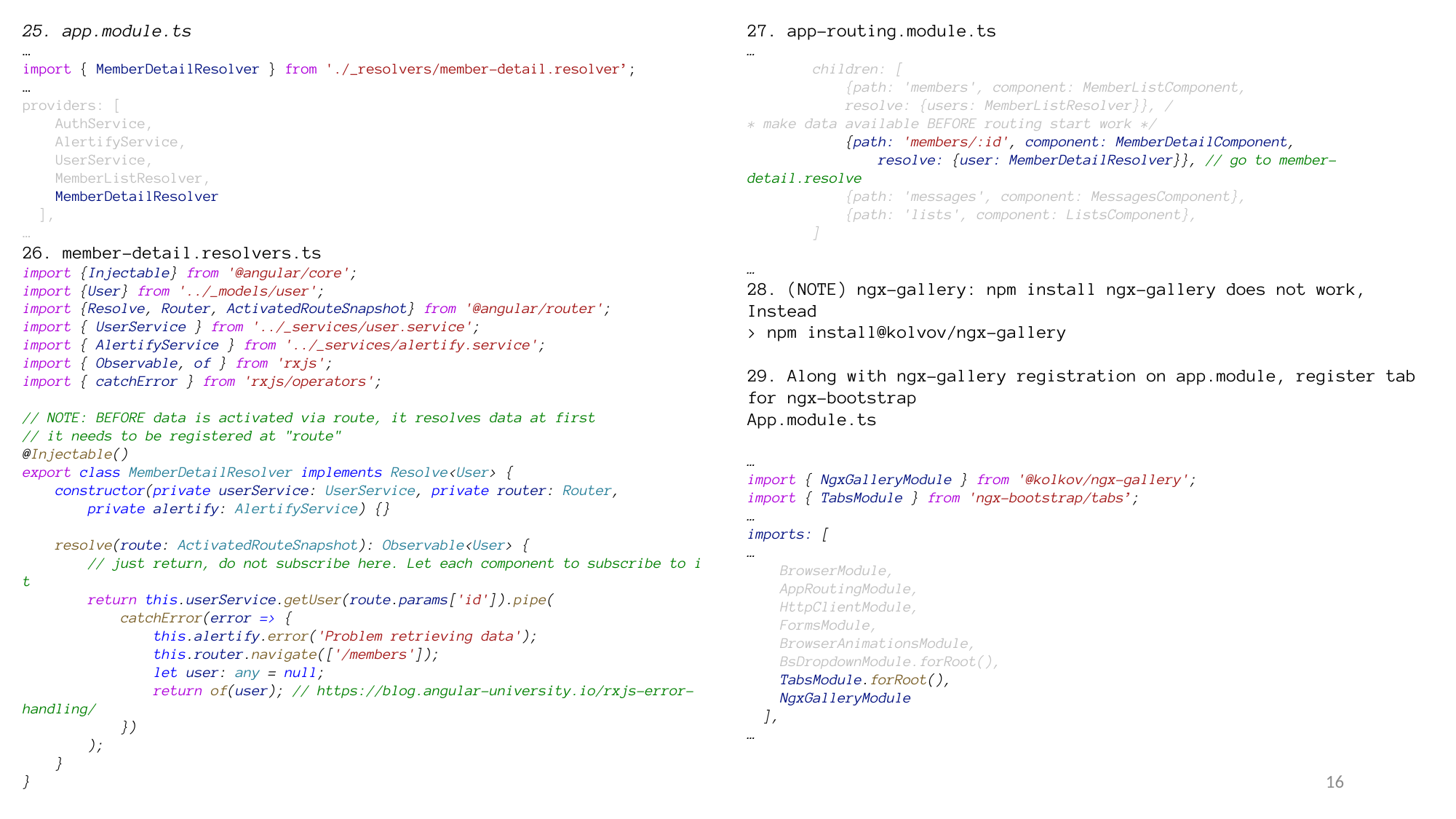

25. app.module.ts
…
import { MemberDetailResolver } from './_resolvers/member-detail.resolver’;
…
providers: [
    AuthService,
    AlertifyService,
    UserService,
    MemberListResolver,
    MemberDetailResolver
  ],
…
26. member-detail.resolvers.ts
import {Injectable} from '@angular/core';
import {User} from '../_models/user';
import {Resolve, Router, ActivatedRouteSnapshot} from '@angular/router';
import { UserService } from '../_services/user.service';
import { AlertifyService } from '../_services/alertify.service';
import { Observable, of } from 'rxjs';
import { catchError } from 'rxjs/operators';
// NOTE: BEFORE data is activated via route, it resolves data at first
// it needs to be registered at "route"
@Injectable()
export class MemberDetailResolver implements Resolve<User> {
    constructor(private userService: UserService, private router: Router,
        private alertify: AlertifyService) {}
    resolve(route: ActivatedRouteSnapshot): Observable<User> {
        // just return, do not subscribe here. Let each component to subscribe to it
        return this.userService.getUser(route.params['id']).pipe(
            catchError(error => {
                this.alertify.error('Problem retrieving data');
                this.router.navigate(['/members']);
                let user: any = null;
                return of(user); // https://blog.angular-university.io/rxjs-error-handling/
            })
        );
    }
}

27. app-routing.module.ts
…
        children: [
            {path: 'members', component: MemberListComponent,
            resolve: {users: MemberListResolver}}, /* make data available BEFORE routing start work */
            {path: 'members/:id', component: MemberDetailComponent,
                resolve: {user: MemberDetailResolver}}, // go to member-detail.resolve
            {path: 'messages', component: MessagesComponent},
            {path: 'lists', component: ListsComponent},
        ]

…
28. (NOTE) ngx-gallery: npm install ngx-gallery does not work, Instead
> npm install@kolvov/ngx-gallery

29. Along with ngx-gallery registration on app.module, register tab for ngx-bootstrap
App.module.ts

…
import { NgxGalleryModule } from '@kolkov/ngx-gallery';
import { TabsModule } from 'ngx-bootstrap/tabs’;
…
imports: [
…
    BrowserModule,
    AppRoutingModule,
    HttpClientModule,
    FormsModule,
    BrowserAnimationsModule,
    BsDropdownModule.forRoot(),
    TabsModule.forRoot(),
    NgxGalleryModule
  ],
…

16